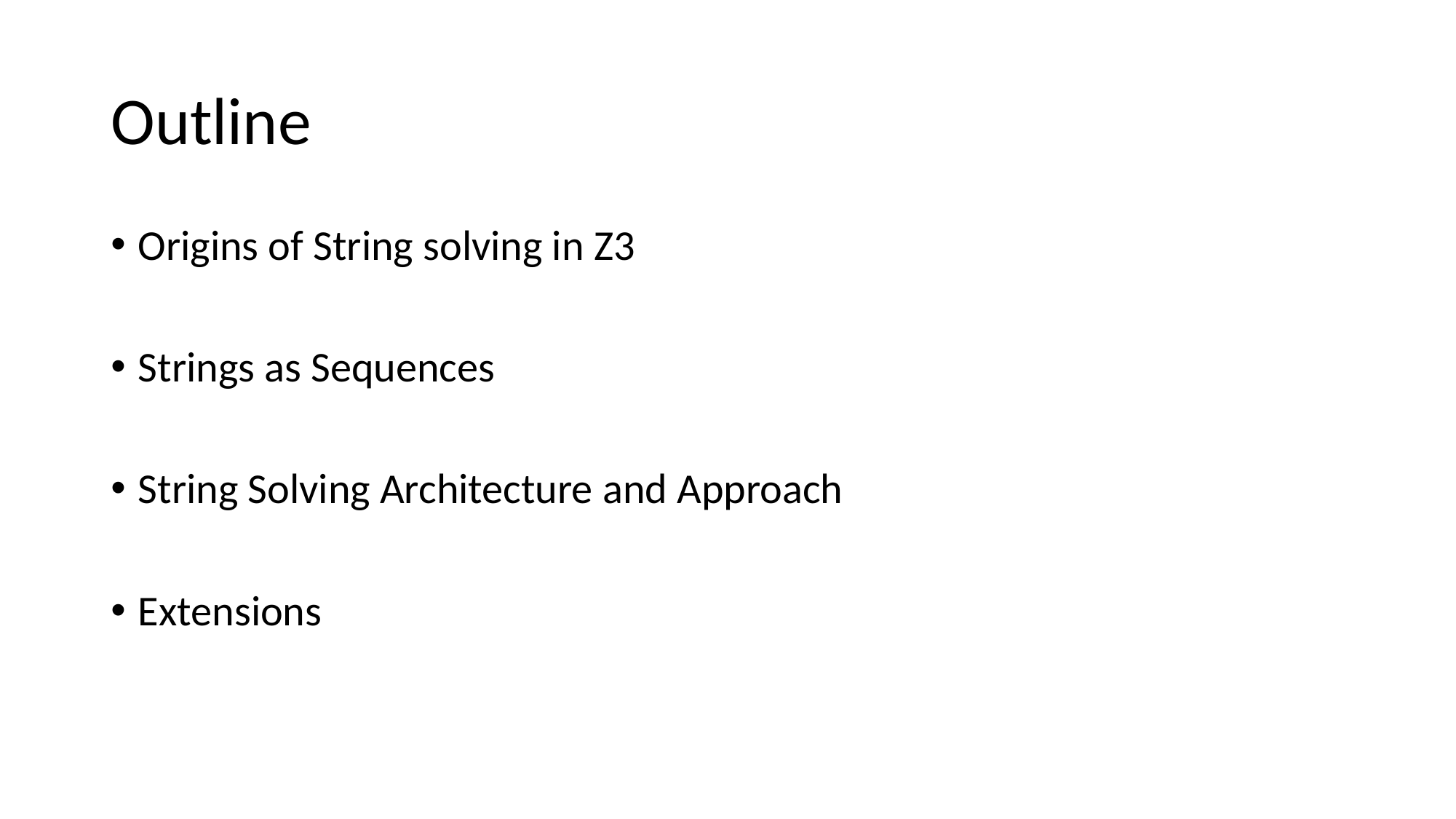

# Outline
Origins of String solving in Z3

Strings as Sequences

String Solving Architecture and Approach

Extensions